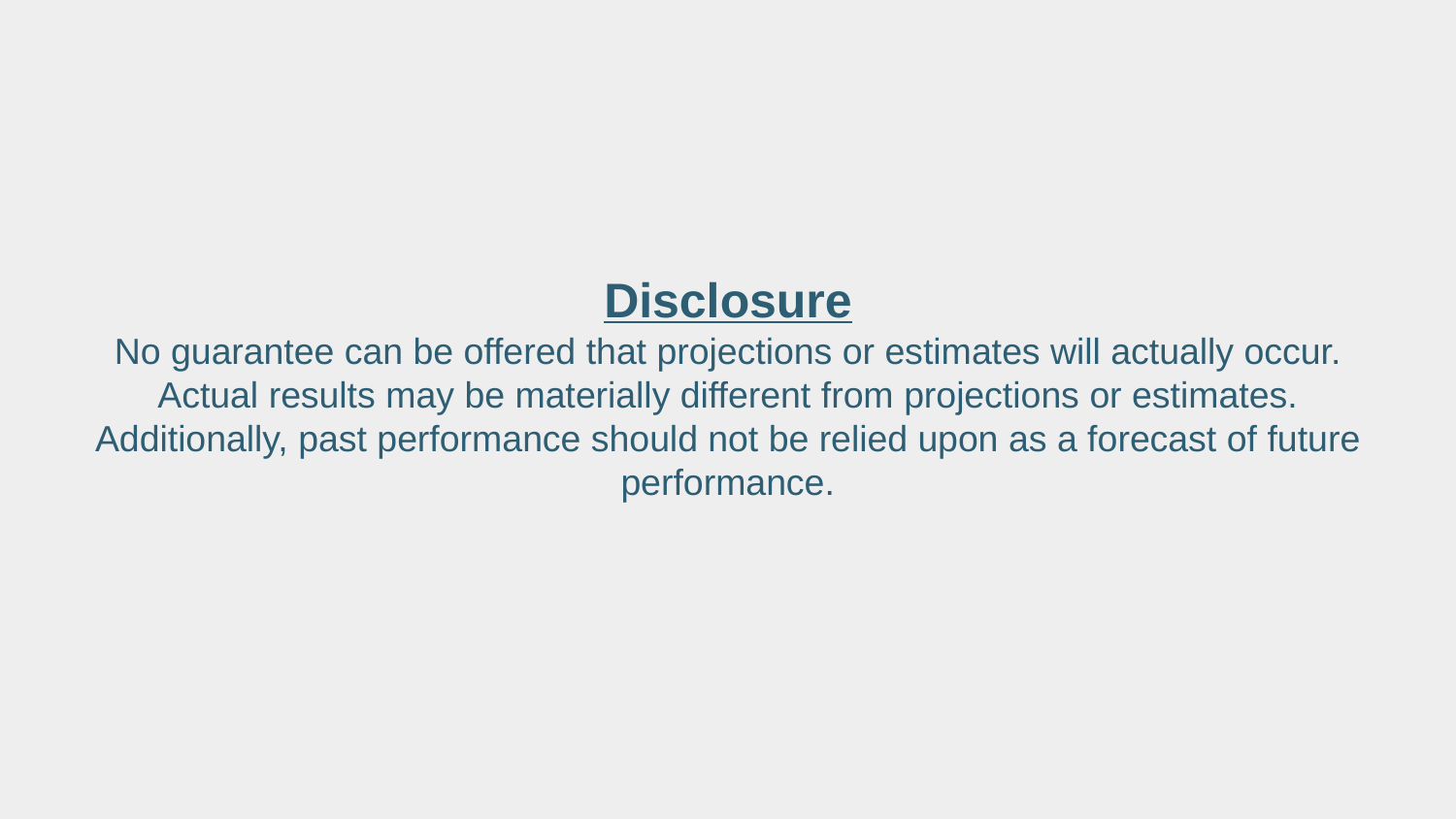

Disclosure
No guarantee can be offered that projections or estimates will actually occur. Actual results may be materially different from projections or estimates. Additionally, past performance should not be relied upon as a forecast of future performance.